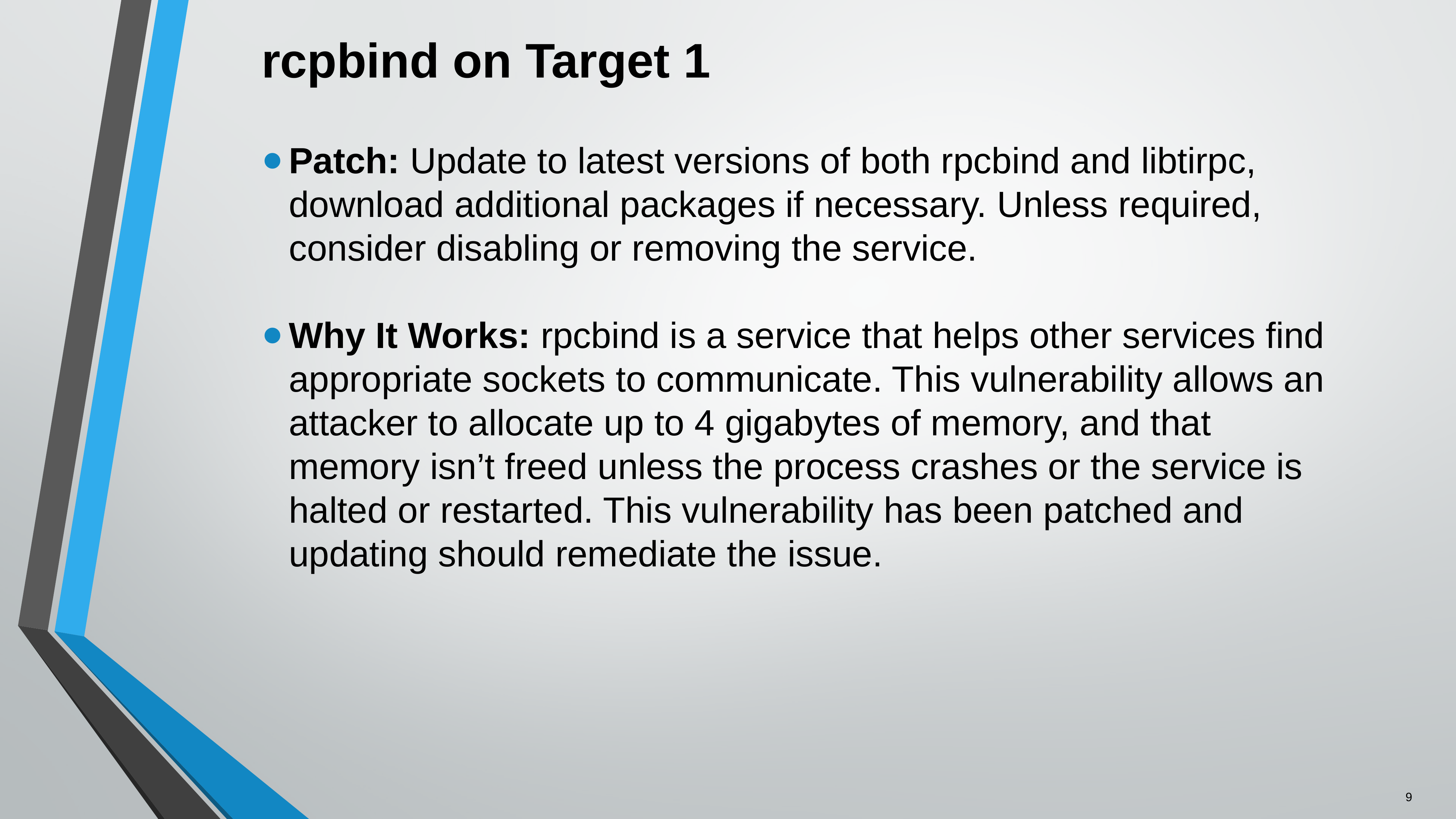

# rcpbind on Target 1
Patch: Update to latest versions of both rpcbind and libtirpc, download additional packages if necessary. Unless required, consider disabling or removing the service.

Why It Works: rpcbind is a service that helps other services find appropriate sockets to communicate. This vulnerability allows an attacker to allocate up to 4 gigabytes of memory, and that memory isn’t freed unless the process crashes or the service is halted or restarted. This vulnerability has been patched and updating should remediate the issue.

9